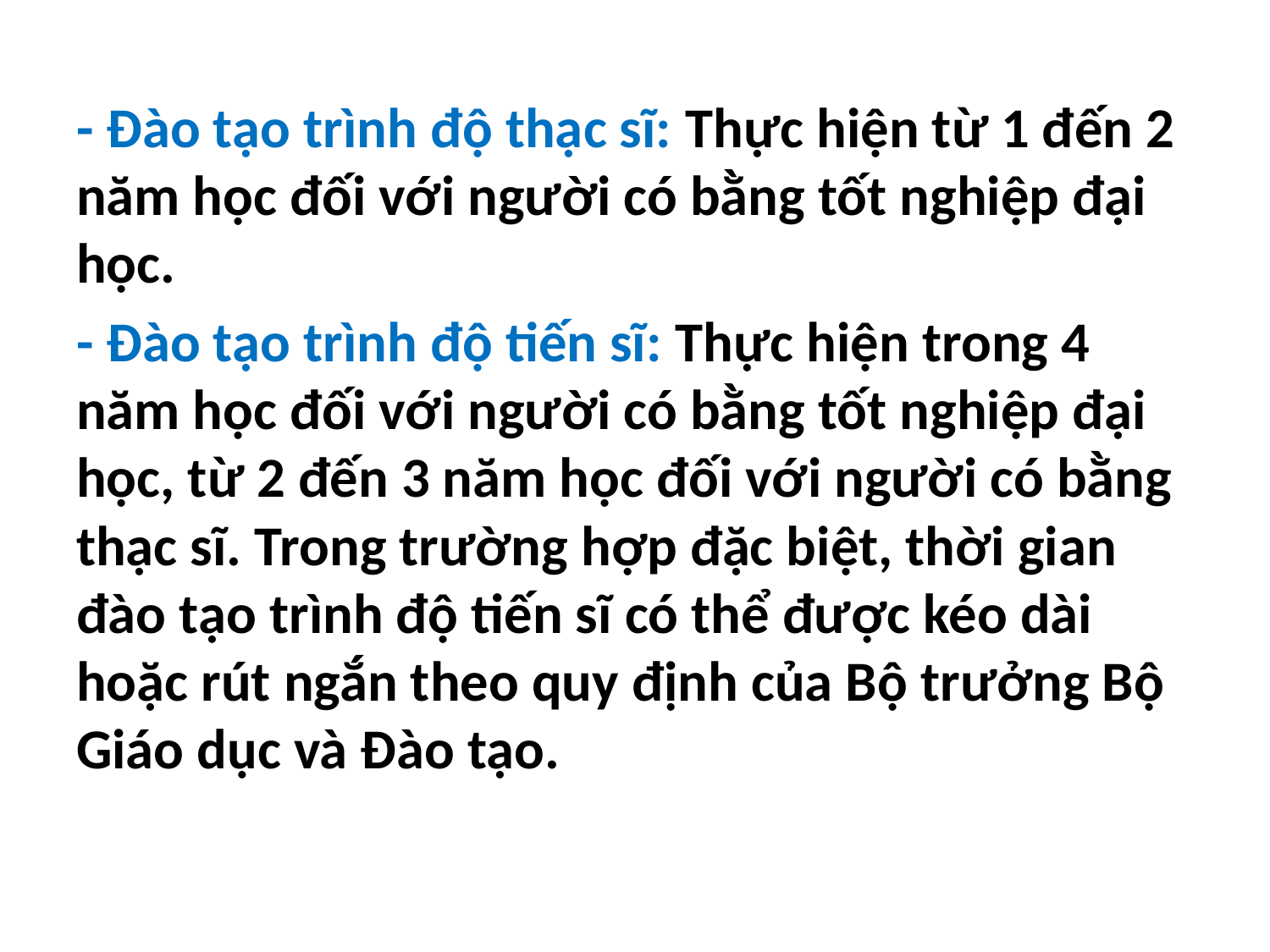

- Đào tạo trình độ thạc sĩ: Thực hiện từ 1 đến 2 năm học đối với người có bằng tốt nghiệp đại học.
- Đào tạo trình độ tiến sĩ: Thực hiện trong 4 năm học đối với người có bằng tốt nghiệp đại học, từ 2 đến 3 năm học đối với người có bằng thạc sĩ. Trong trường hợp đặc biệt, thời gian đào tạo trình độ tiến sĩ có thể được kéo dài hoặc rút ngắn theo quy định của Bộ trưởng Bộ Giáo dục và Đào tạo.